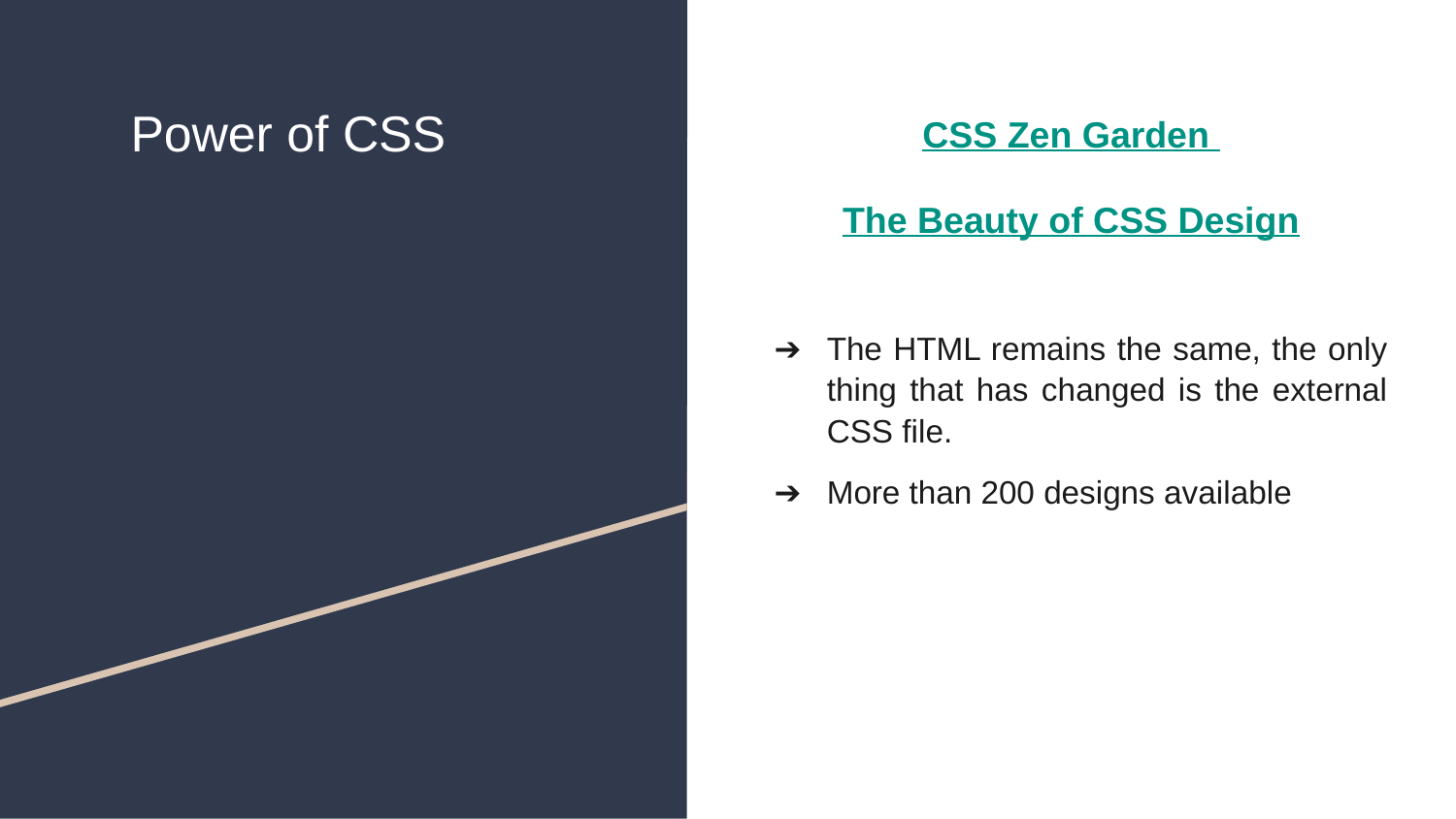

CSS Zen Garden
The Beauty of CSS Design

The HTML remains the same, the only thing that has changed is the external CSS file.
More than 200 designs available
# Power of CSS